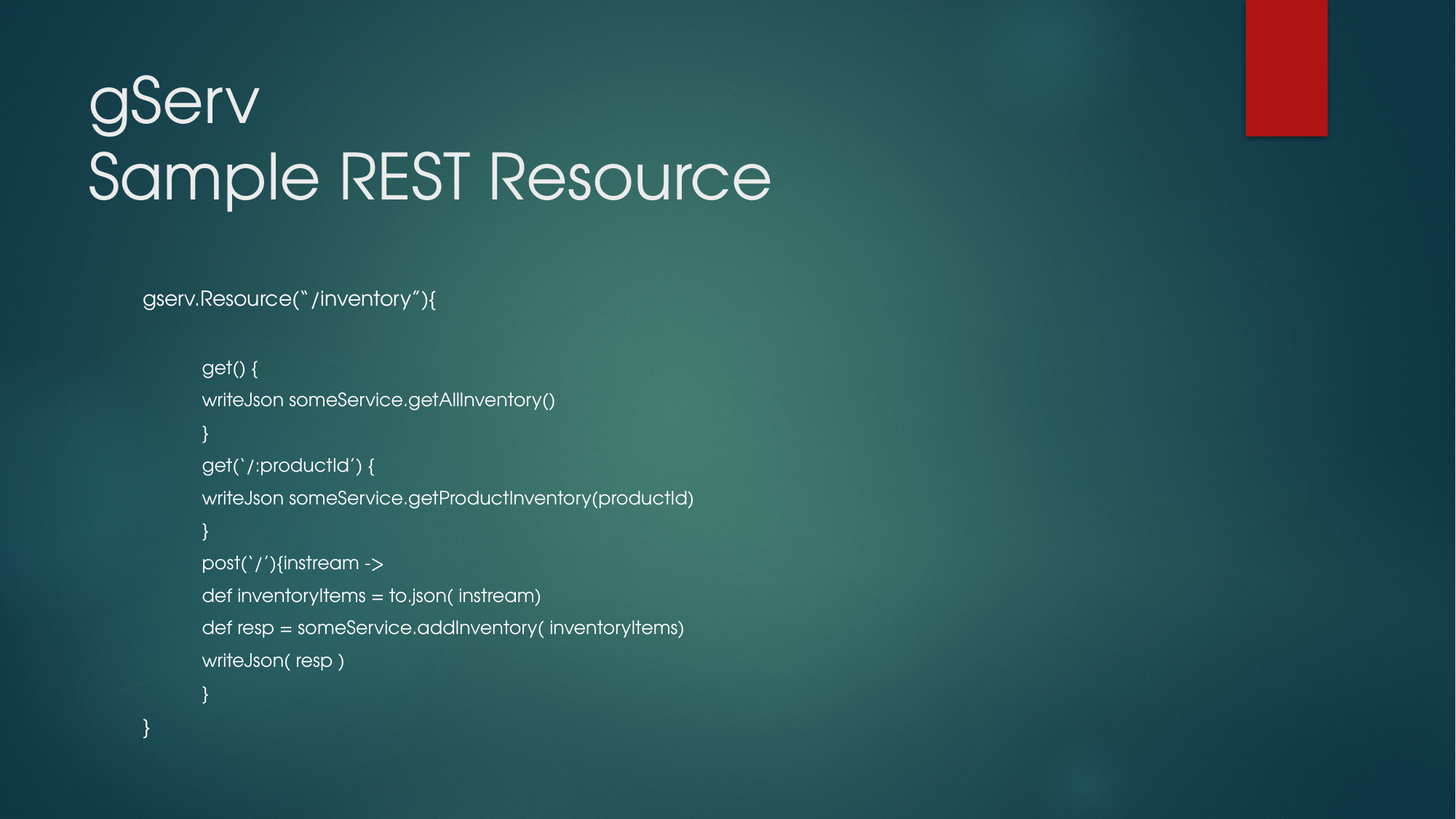

# gServ Sample REST Resource

gserv.Resource(“/inventory”){

get() {
	writeJson someService.getAllInventory()
}
get(‘/:productId’) {
	writeJson someService.getProductInventory(productId)
}
post(‘/’){instream ->
	def inventoryItems = to.json( instream)
	def resp = someService.addInventory( inventoryItems)
	writeJson( resp )
}
}